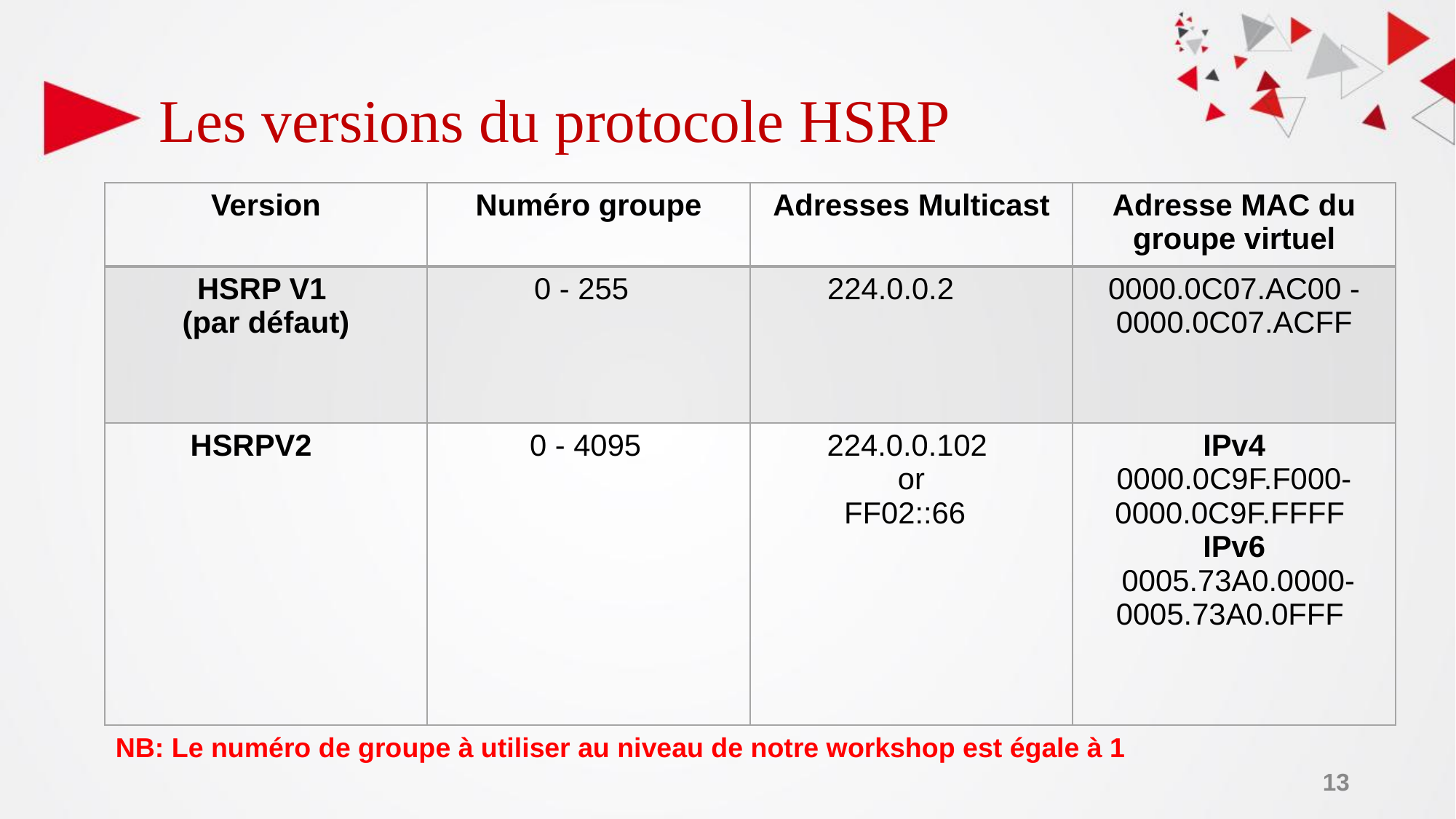

# Les versions du protocole HSRP
| Version | Numéro groupe | Adresses Multicast | Adresse MAC du groupe virtuel |
| --- | --- | --- | --- |
| HSRP V1 (par défaut) | 0 - 255 | 224.0.0.2 | 0000.0C07.AC00 -0000.0C07.ACFF |
| HSRPV2 | 0 - 4095 | 224.0.0.102 or FF02::66 | IPv4 0000.0C9F.F000- 0000.0C9F.FFFF IPv6 0005.73A0.0000-0005.73A0.0FFF |
NB: Le numéro de groupe à utiliser au niveau de notre workshop est égale à 1
13